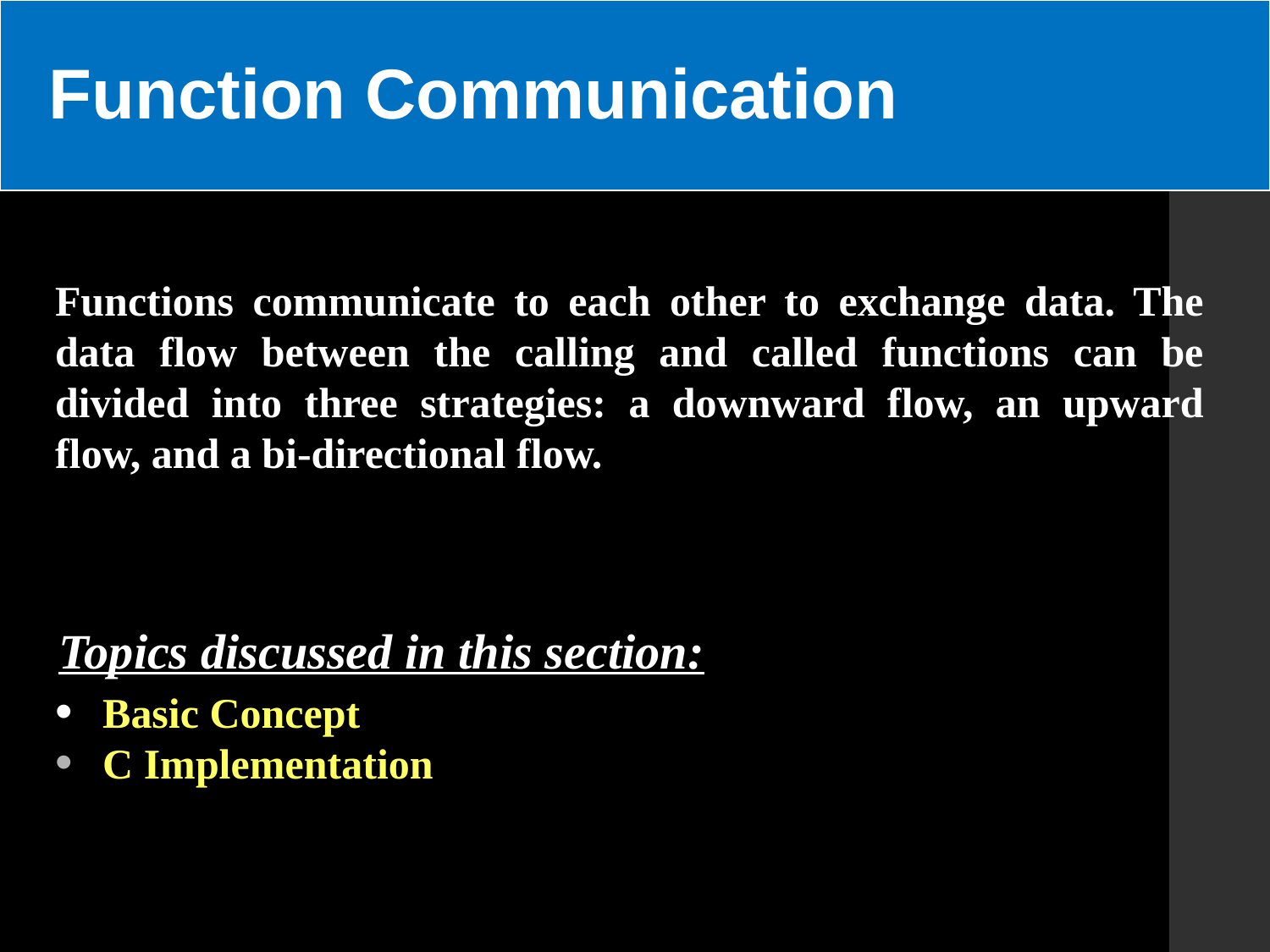

Function Communication
Functions communicate to each other to exchange data. The data flow between the calling and called functions can be divided into three strategies: a downward flow, an upward flow, and a bi-directional flow.
Topics discussed in this section:
Basic Concept
C Implementation